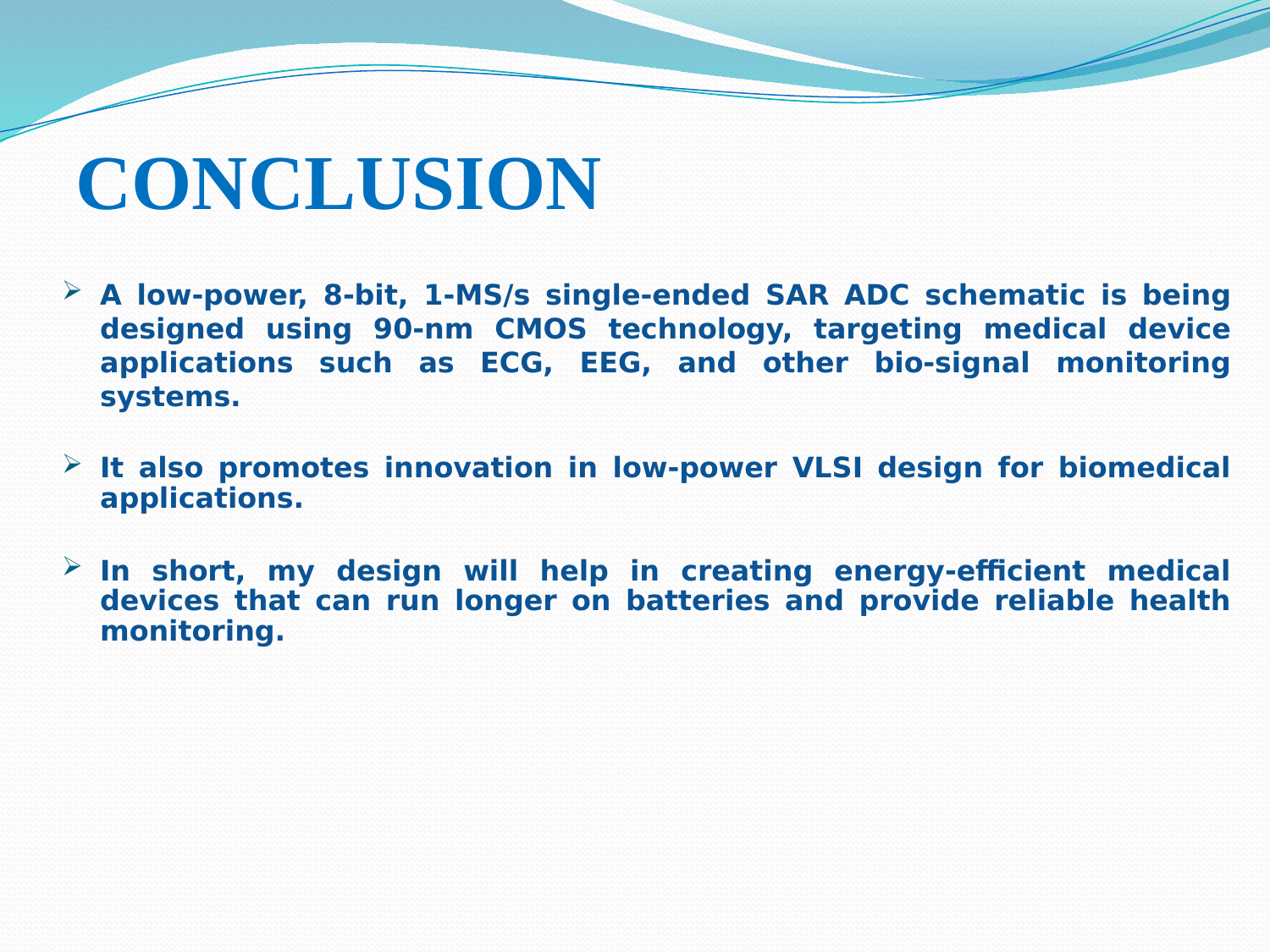

# CONCLUSION

A low-power, 8-bit, 1-MS/s single-ended SAR ADC schematic is being designed using 90-nm CMOS technology, targeting medical device applications such as ECG, EEG, and other bio-signal monitoring systems.

It also promotes innovation in low-power VLSI design for biomedical applications.

In short, my design will help in creating energy-efficient medical devices that can run longer on batteries and provide reliable health monitoring.